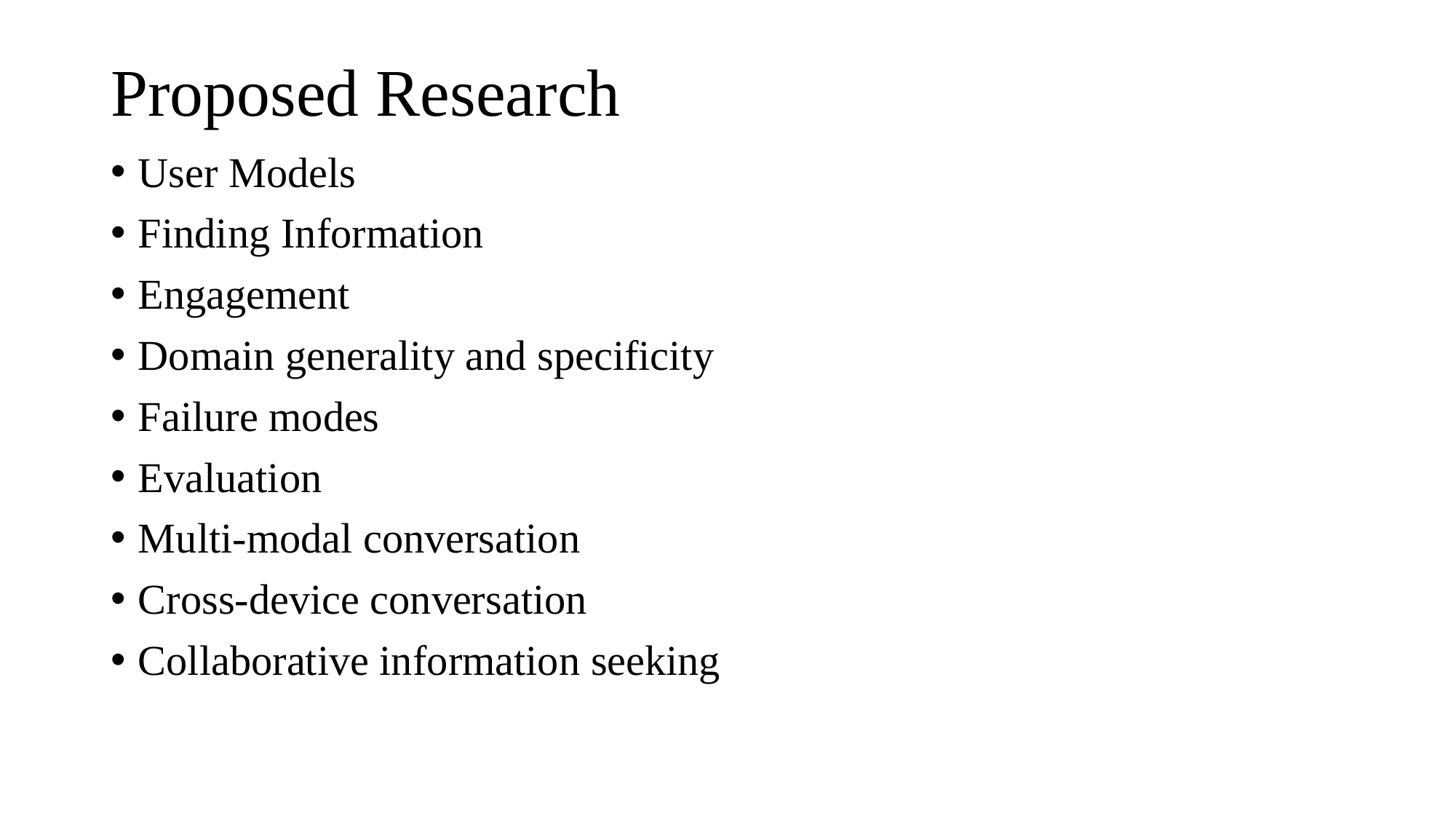

# Proposed Research
User Models
Finding Information
Engagement
Domain generality and specificity
Failure modes
Evaluation
Multi-modal conversation
Cross-device conversation
Collaborative information seeking